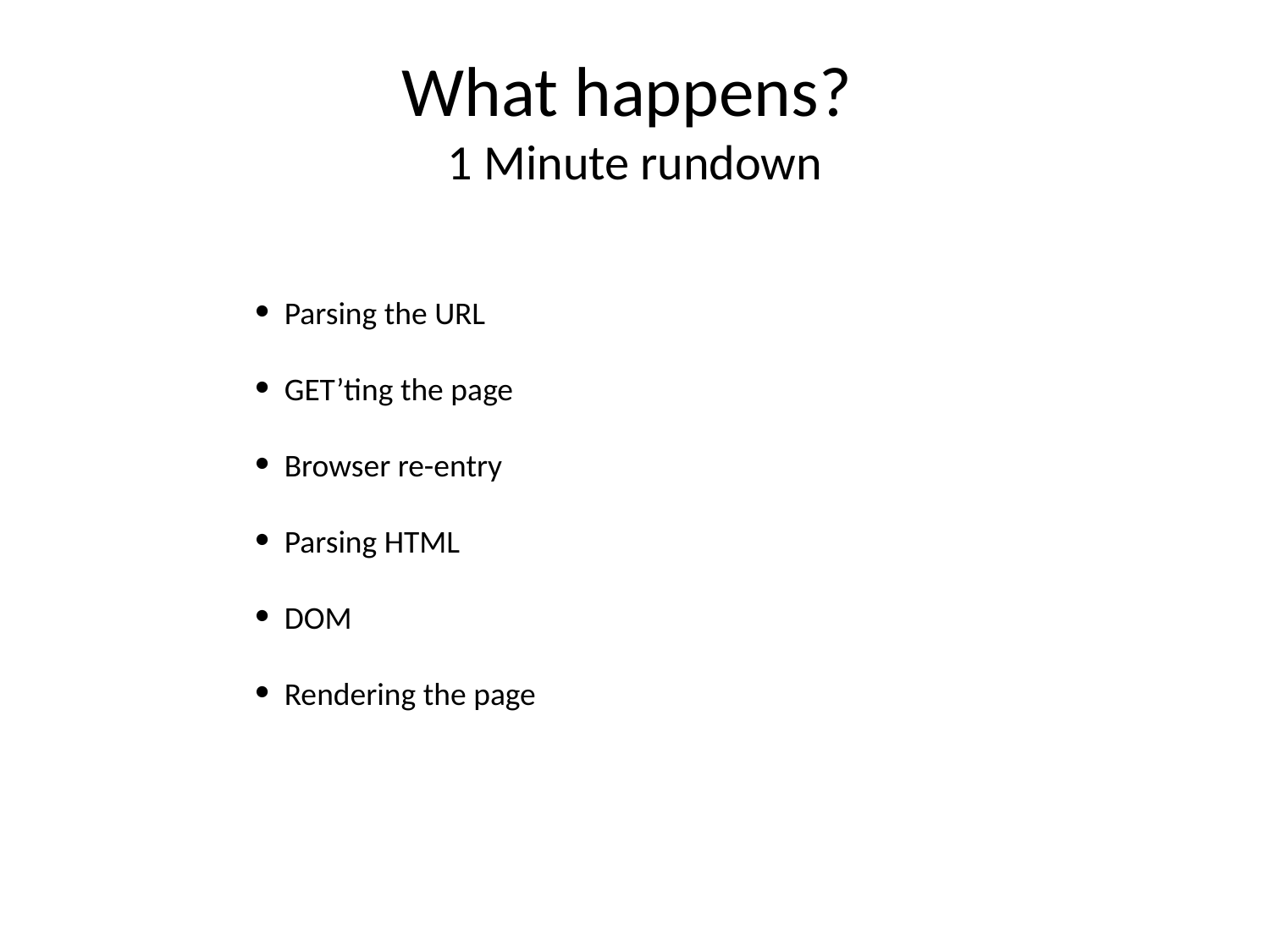

What happens?
1 Minute rundown

Parsing the URL

GET’ting the page

Browser re-entry

Parsing HTML

DOM

Rendering the page